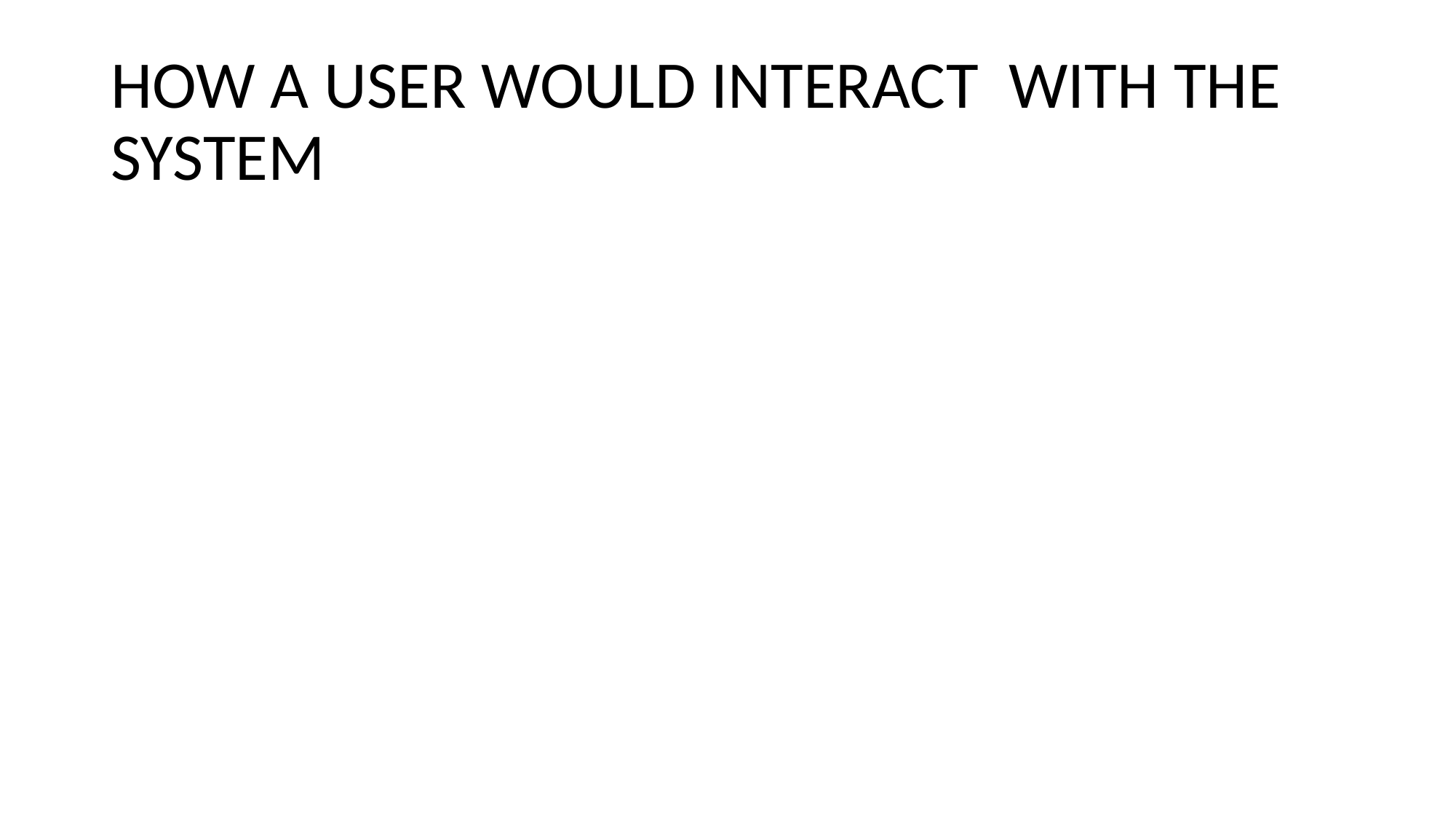

# HOW A USER WOULD INTERACT  WITH THE SYSTEM